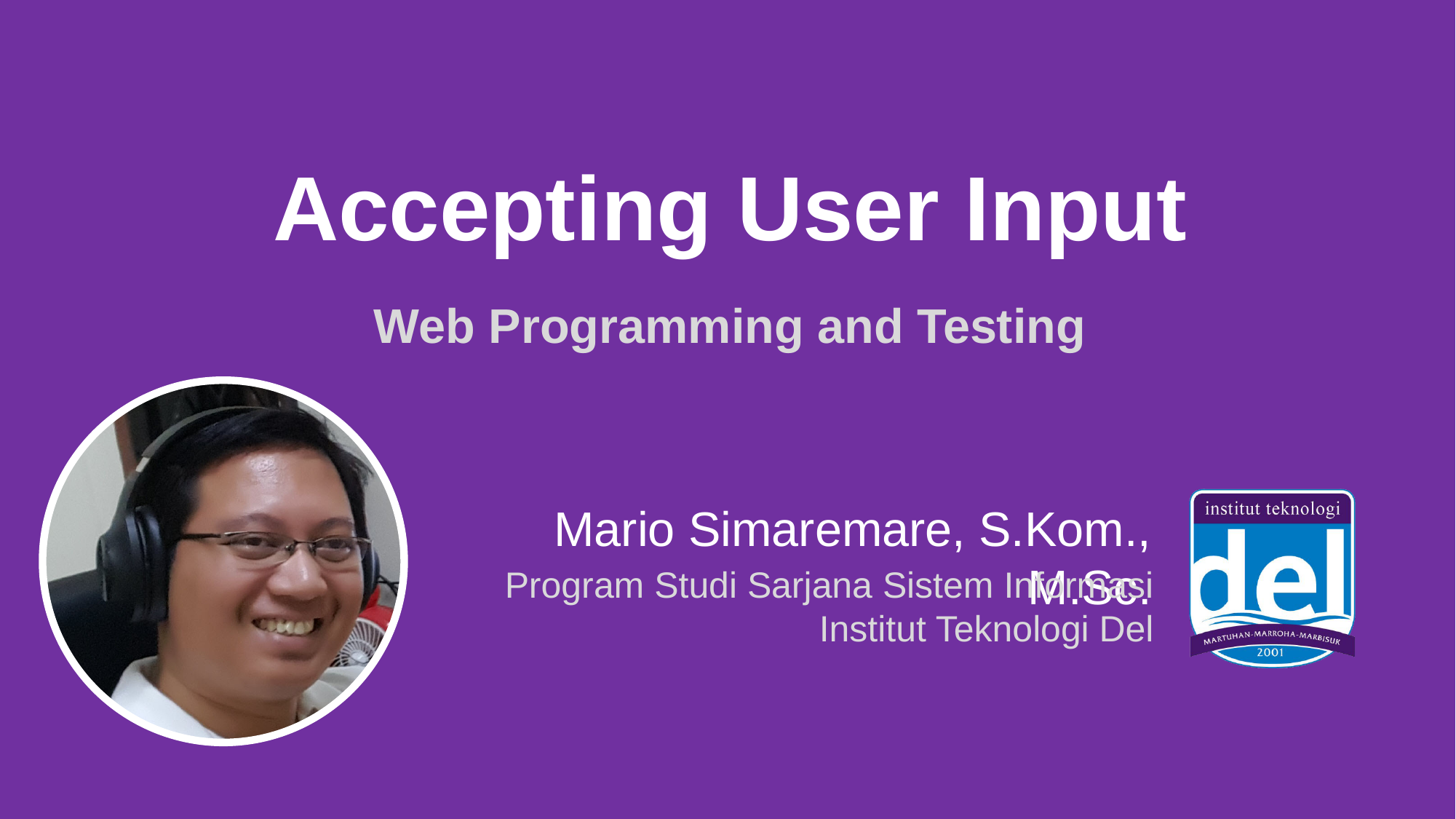

# Accepting User Input
Web Programming and Testing